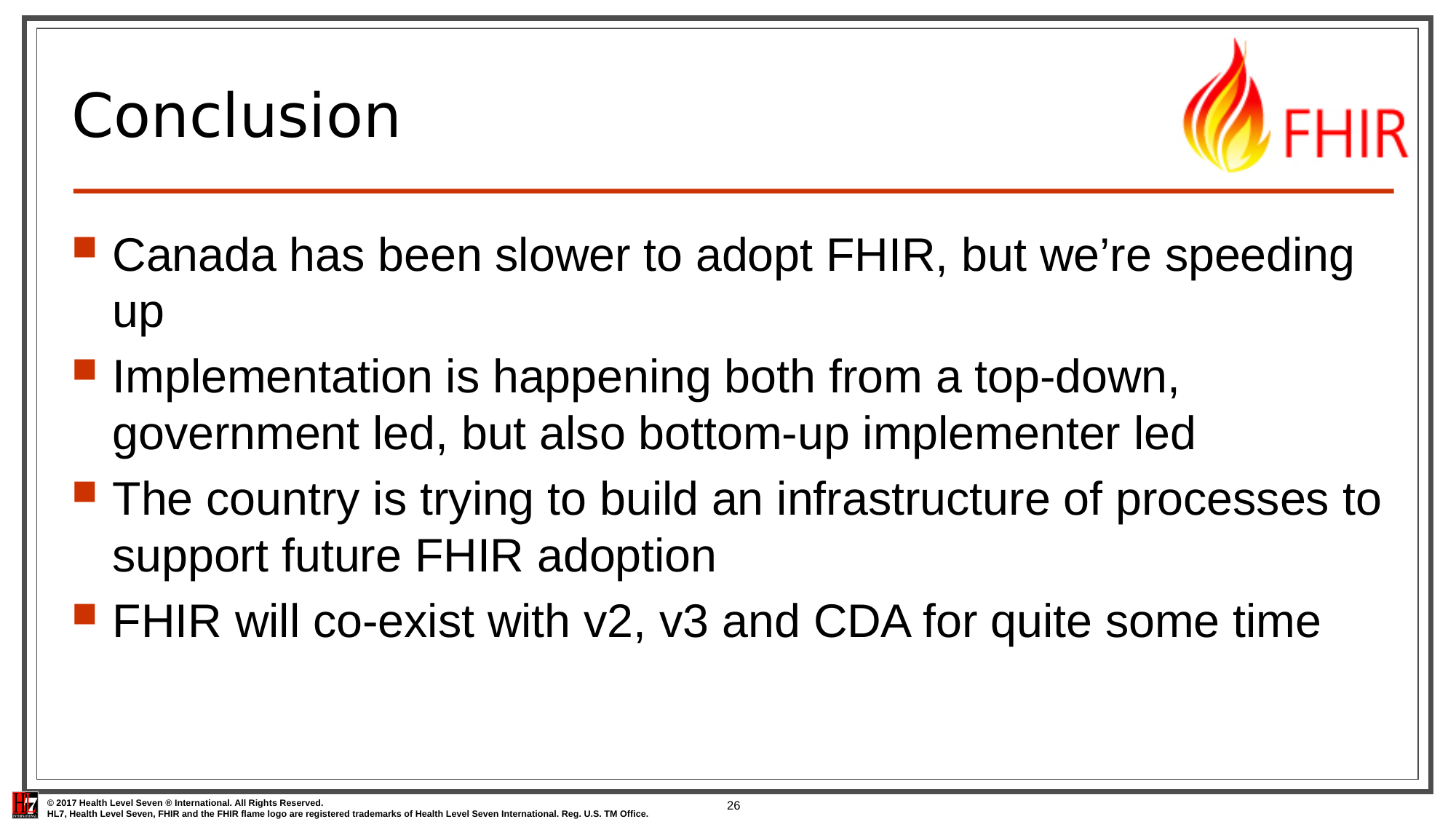

# Conclusion
Canada has been slower to adopt FHIR, but we’re speeding up
Implementation is happening both from a top-down, government led, but also bottom-up implementer led
The country is trying to build an infrastructure of processes to support future FHIR adoption
FHIR will co-exist with v2, v3 and CDA for quite some time
26